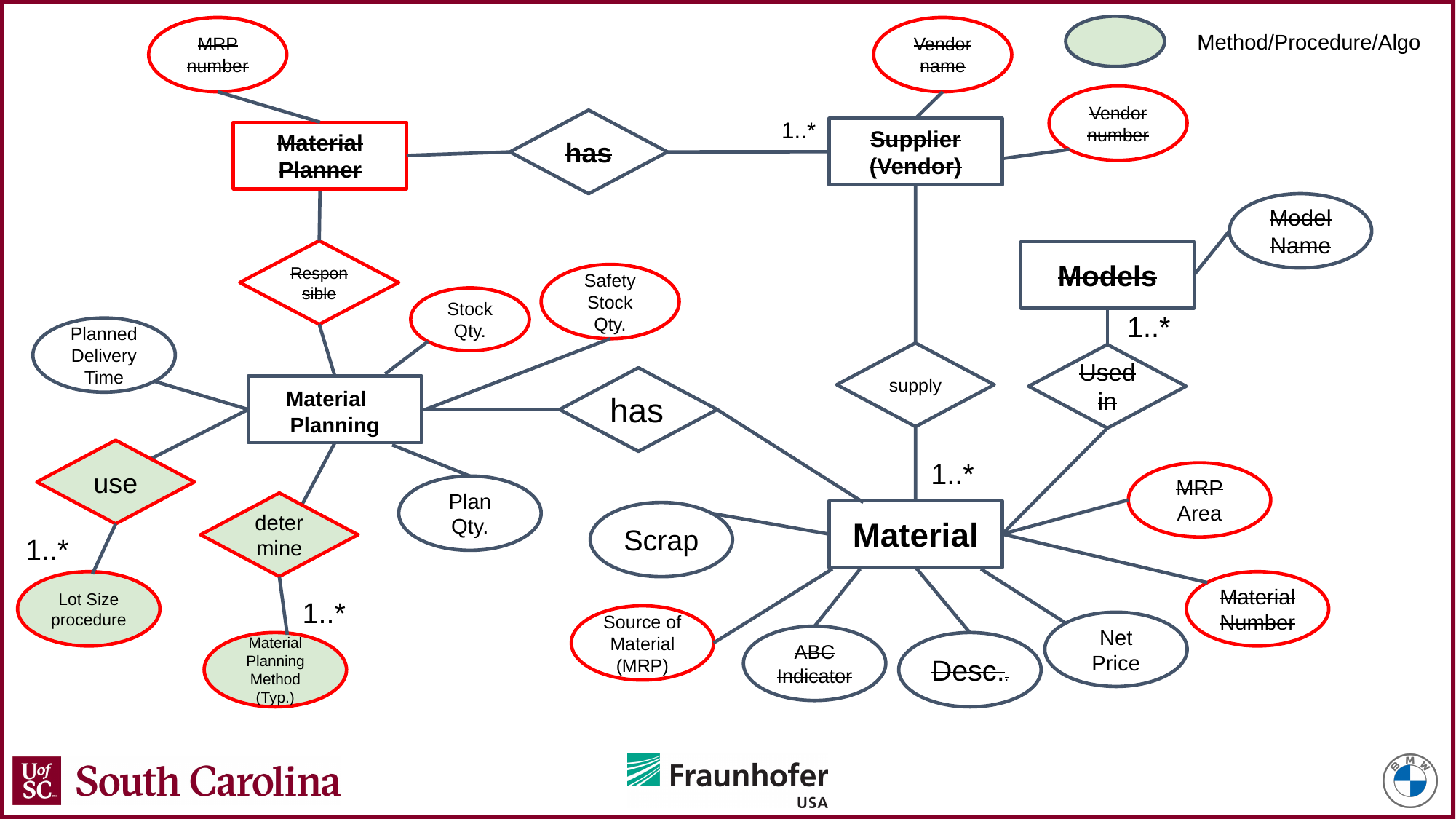

MRP number
Vendor name
Method/Procedure/Algo
Vendor number
1..*
has
Supplier
(Vendor)
Material
Planner
Model
Name
Responsible
Models
Safety Stock Qty.
Stock
Qty.
1..*
Planned
Delivery Time
supply
Used in
has
    Material
Planning
use
1..*
MRP
Area
Plan
Qty.
determine
Material
Scrap
1..*
Lot Size
procedure
Material
Number
1..*
Source of Material (MRP)
Net Price
ABC Indicator
Material Planning Method (Typ.)
Desc..